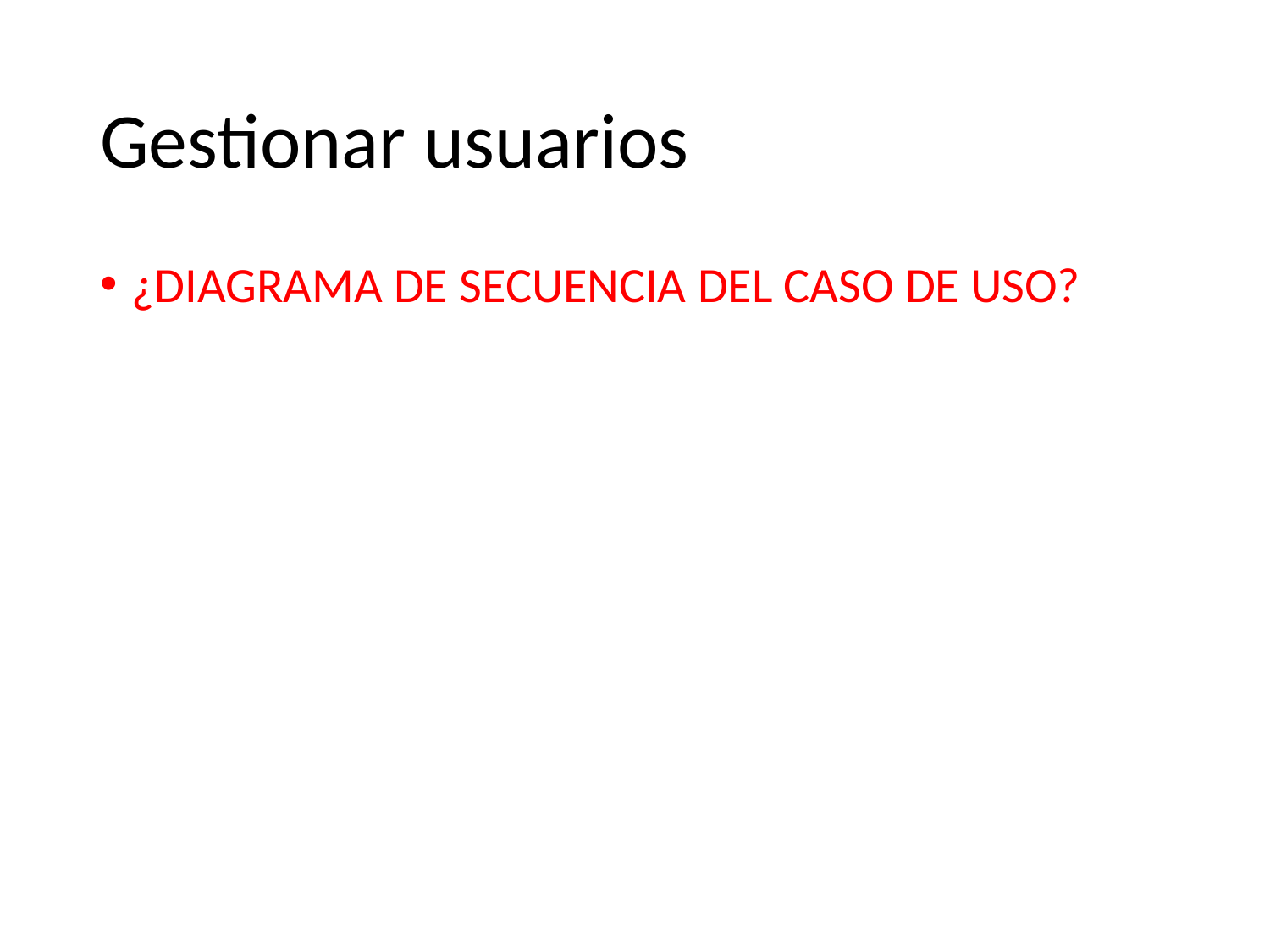

# Gestionar usuarios
¿DIAGRAMA DE SECUENCIA DEL CASO DE USO?